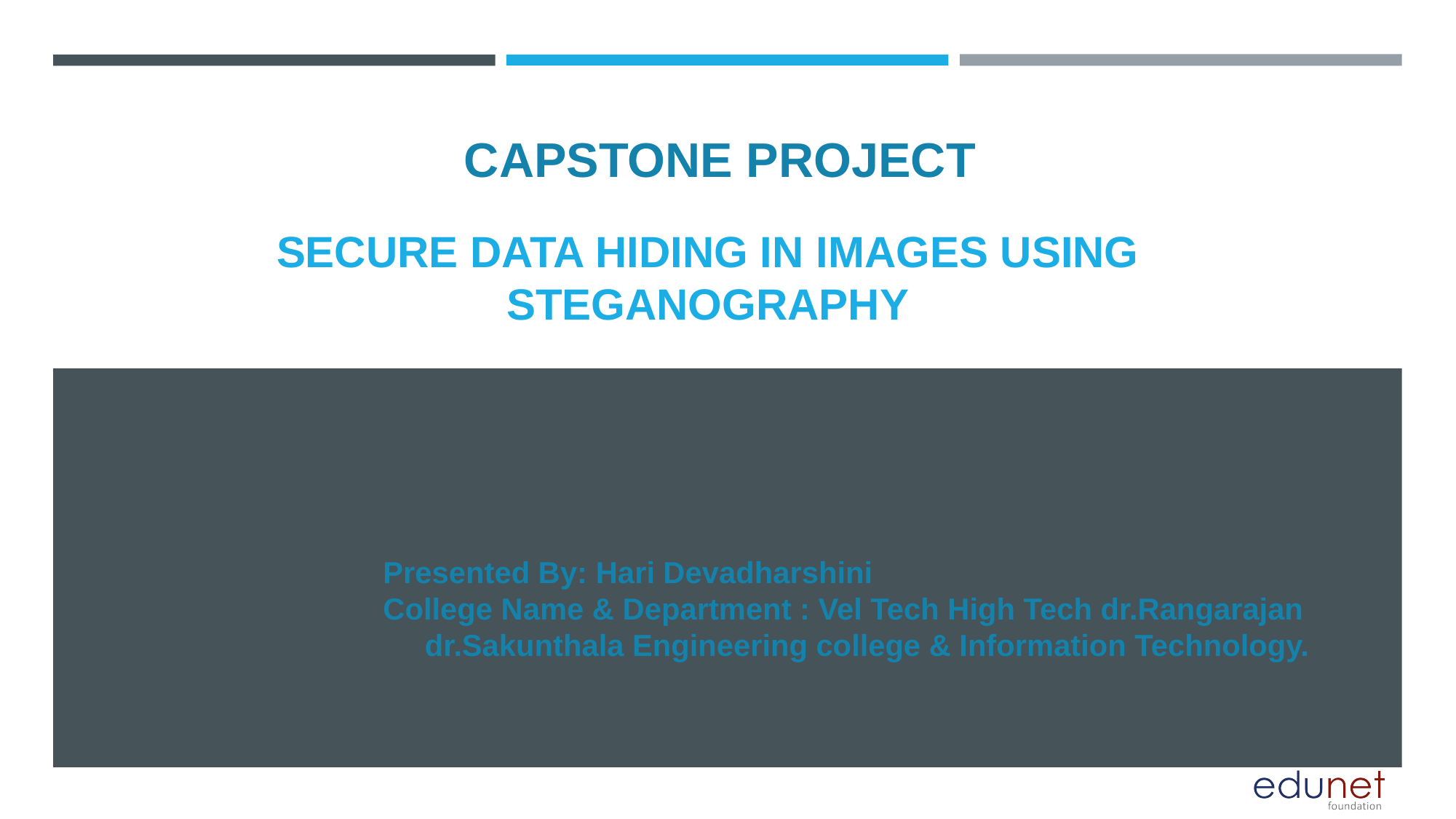

CAPSTONE PROJECT
# SECURE DATA HIDING IN IMAGES USING STEGANOGRAPHY
Presented By: Hari Devadharshini
College Name & Department : Vel Tech High Tech dr.Rangarajan       dr.Sakunthala Engineering college & Information Technology.